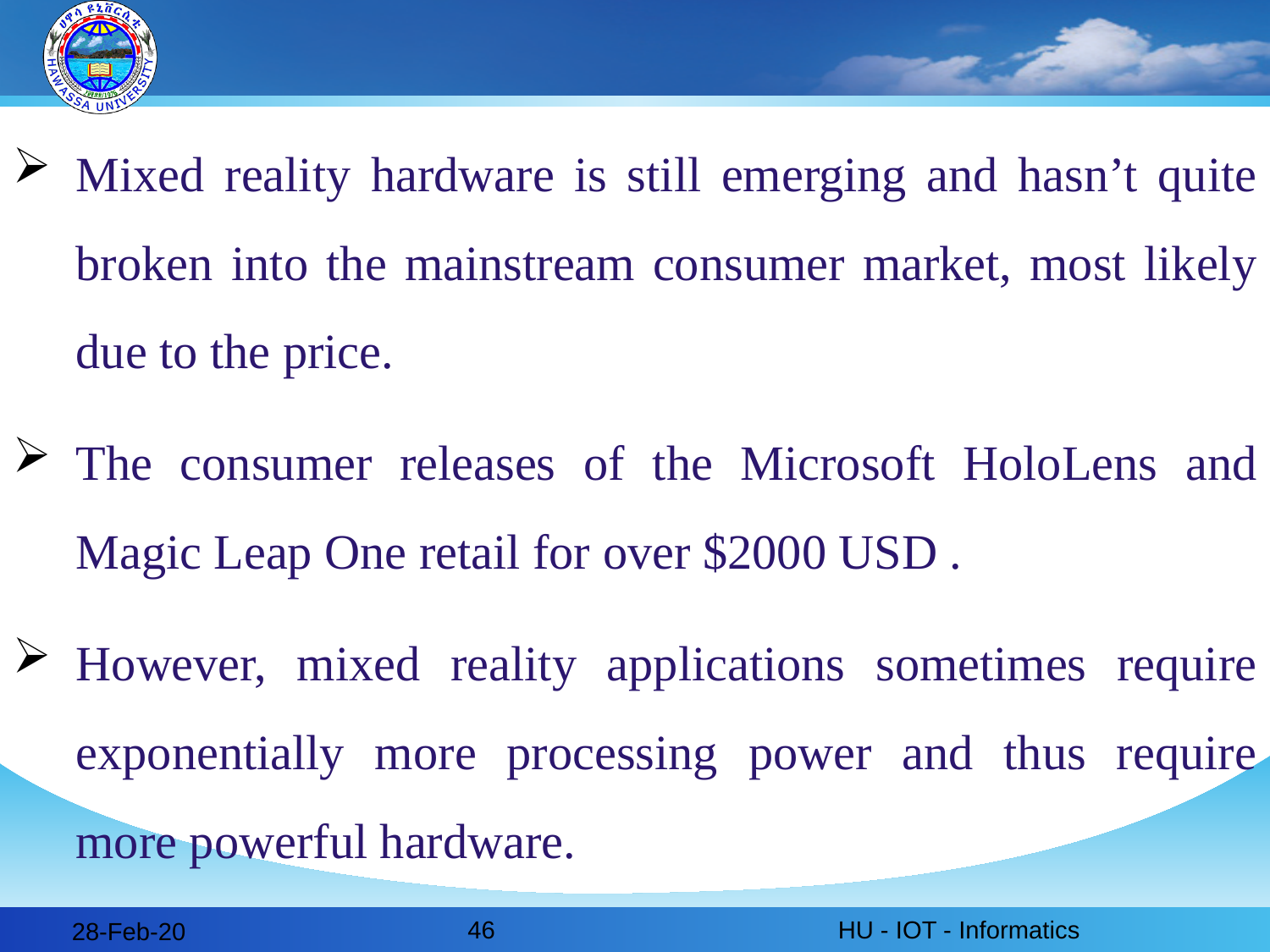

Mixed reality hardware is still emerging and hasn’t quite broken into the mainstream consumer market, most likely due to the price.
The consumer releases of the Microsoft HoloLens and Magic Leap One retail for over $2000 USD .
However, mixed reality applications sometimes require exponentially more processing power and thus require more powerful hardware.

46
HU - IOT - Informatics
28-Feb-20